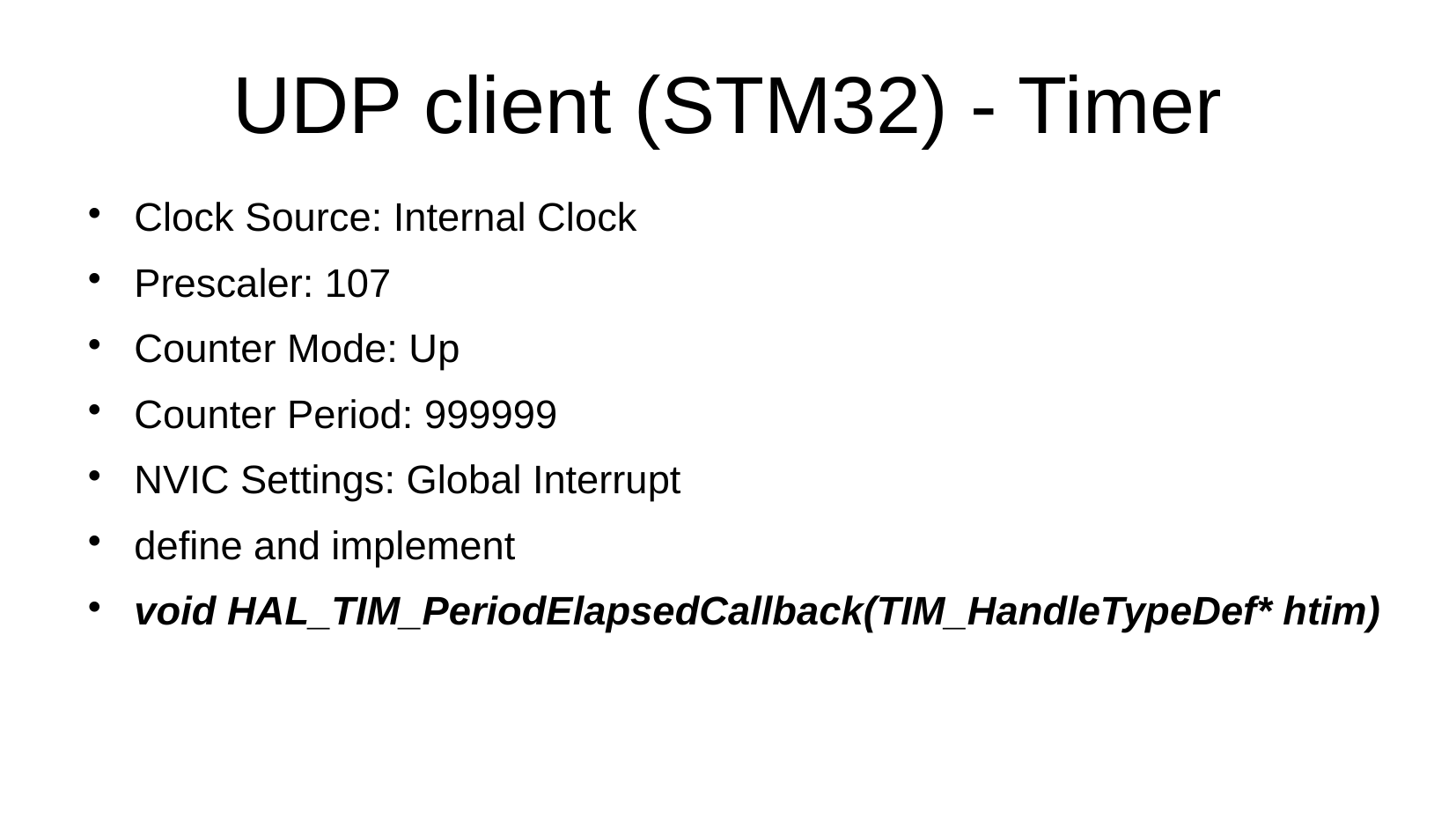

# UDP client (STM32) - Timer
Clock Source: Internal Clock
Prescaler: 107
Counter Mode: Up
Counter Period: 999999
NVIC Settings: Global Interrupt
define and implement
void HAL_TIM_PeriodElapsedCallback(TIM_HandleTypeDef* htim)